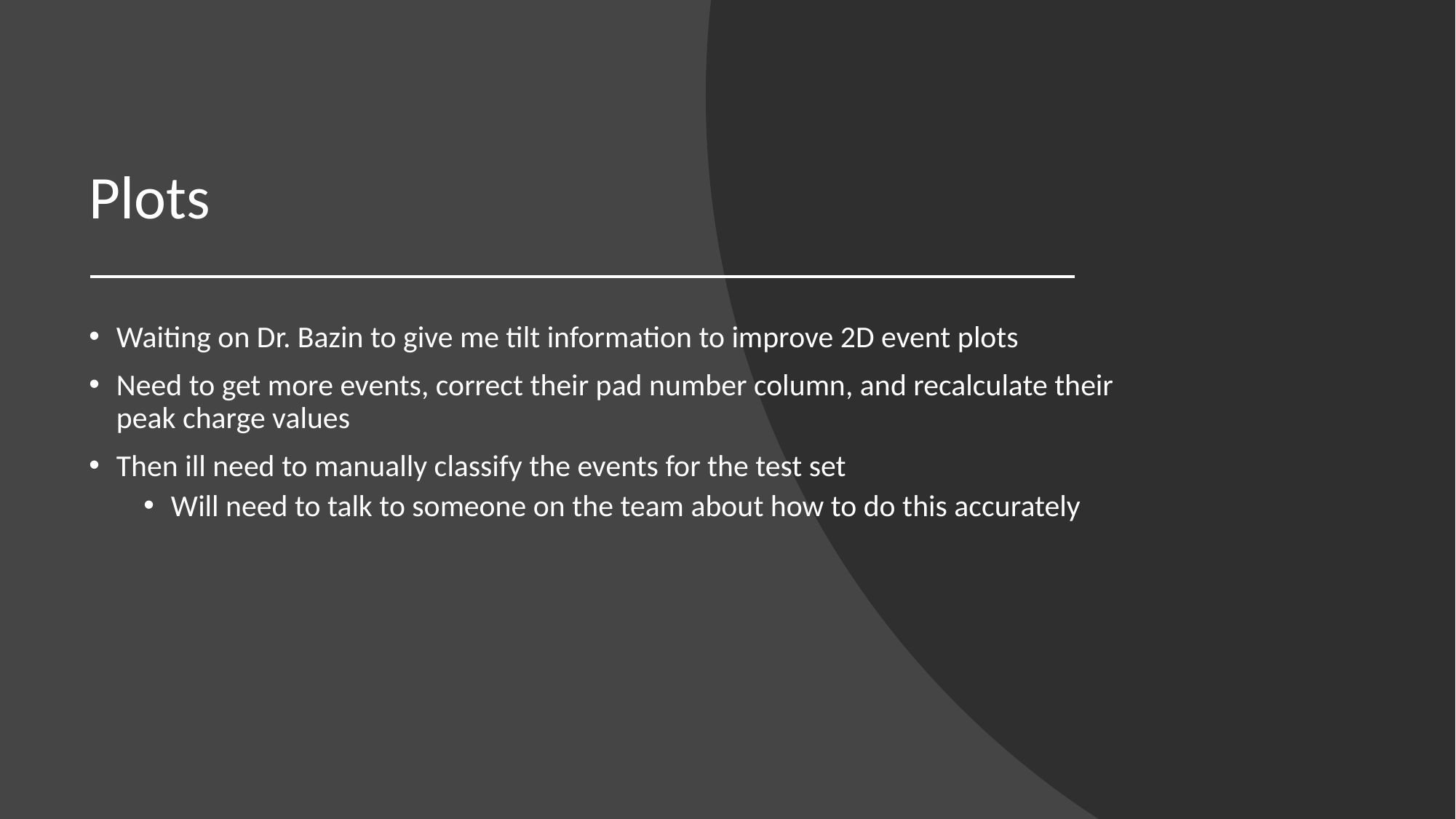

# Plots
Waiting on Dr. Bazin to give me tilt information to improve 2D event plots
Need to get more events, correct their pad number column, and recalculate their peak charge values
Then ill need to manually classify the events for the test set
Will need to talk to someone on the team about how to do this accurately